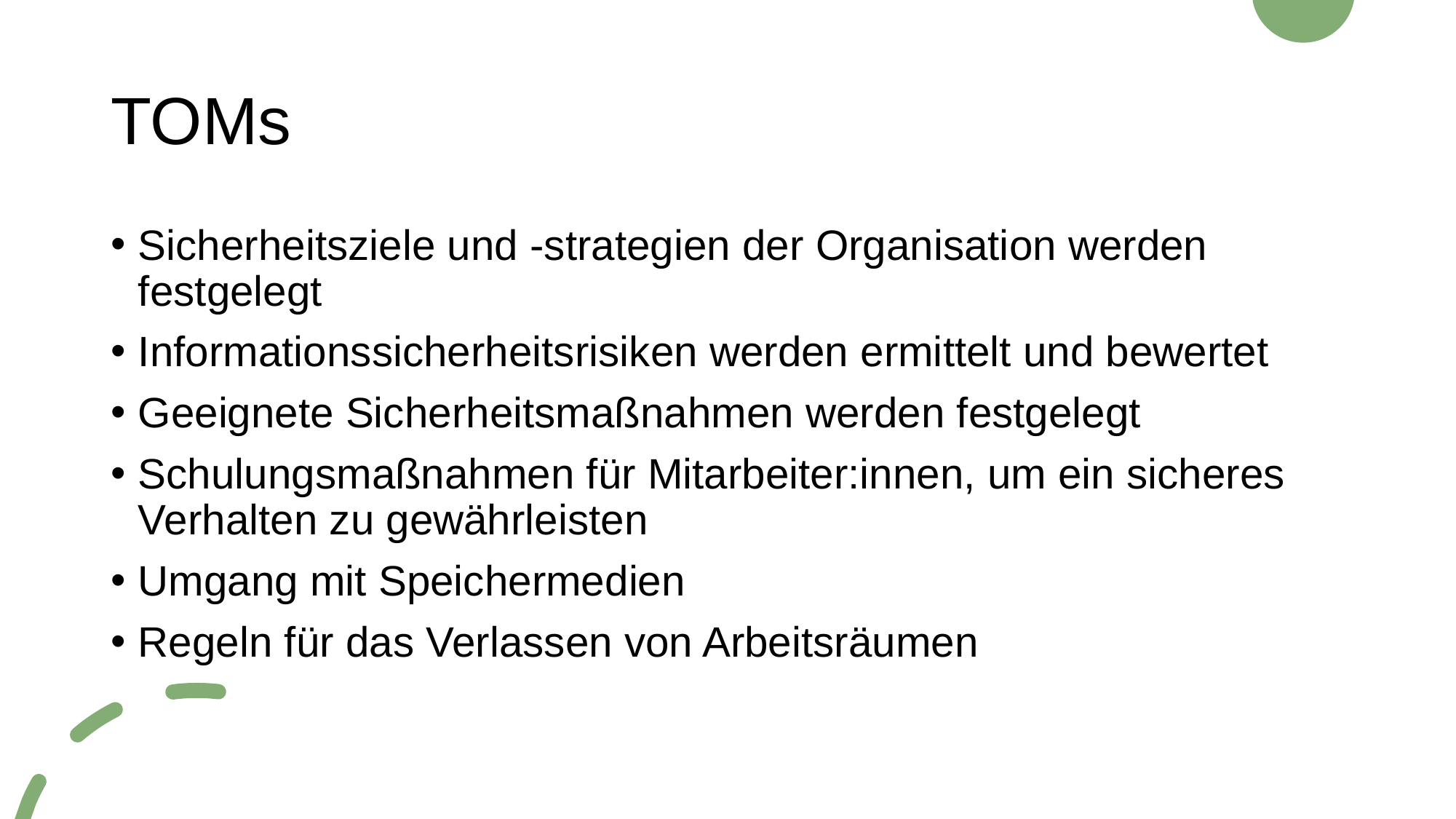

# TOMs
Sicherheitsziele und -strategien der Organisation werden festgelegt
Informationssicherheitsrisiken werden ermittelt und bewertet
Geeignete Sicherheitsmaßnahmen werden festgelegt
Schulungsmaßnahmen für Mitarbeiter:innen, um ein sicheres Verhalten zu gewährleisten
Umgang mit Speichermedien
Regeln für das Verlassen von Arbeitsräumen